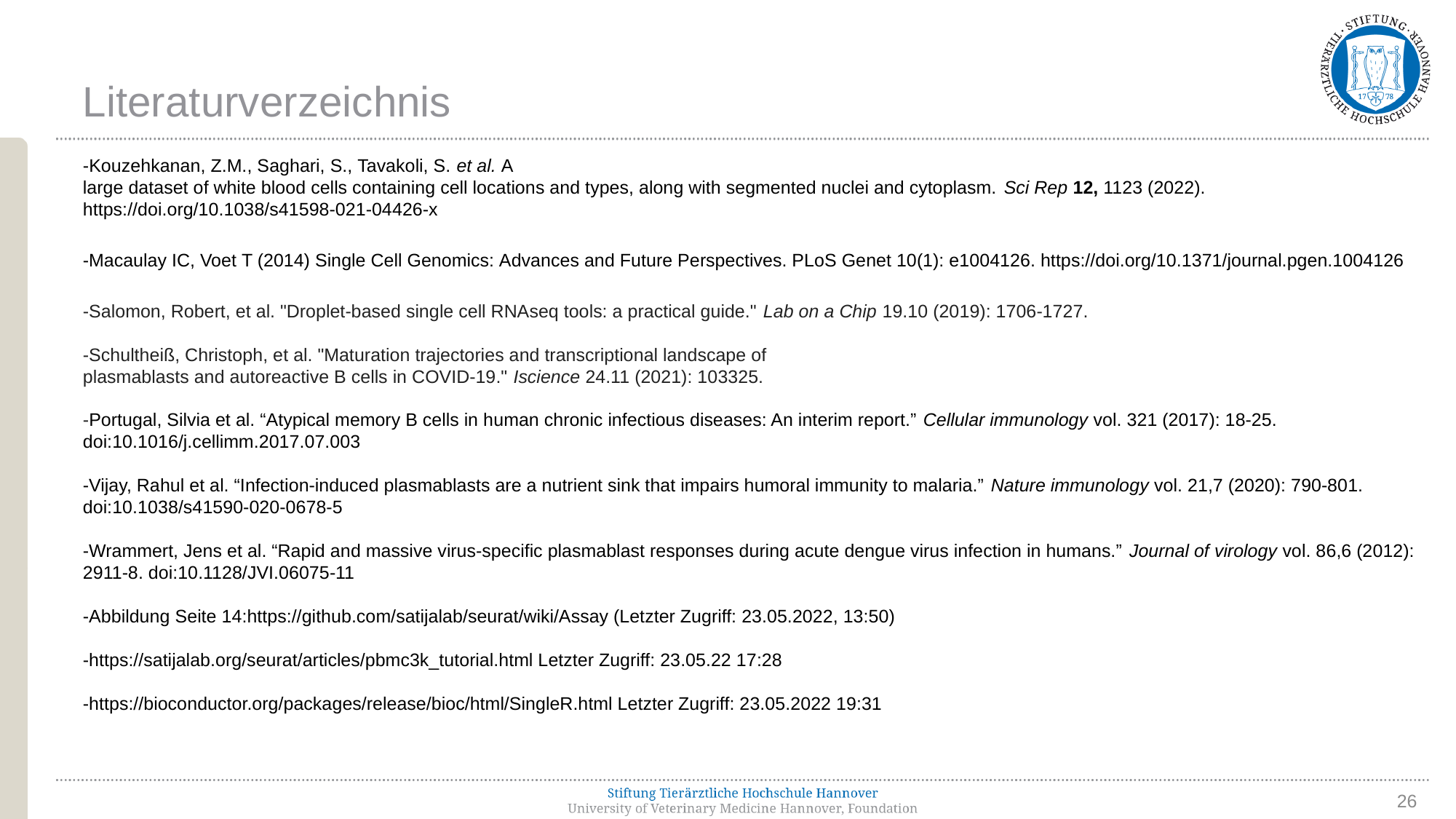

Literaturverzeichnis
-Kouzehkanan, Z.M., Saghari, S., Tavakoli, S. et al. A large dataset of white blood cells containing cell locations and types, along with segmented nuclei and cytoplasm. Sci Rep 12, 1123 (2022). https://doi.org/10.1038/s41598-021-04426-x

-Macaulay IC, Voet T (2014) Single Cell Genomics: Advances and Future Perspectives. PLoS Genet 10(1): e1004126. https://doi.org/10.1371/journal.pgen.1004126

-Salomon, Robert, et al. "Droplet-based single cell RNAseq tools: a practical guide." Lab on a Chip 19.10 (2019): 1706-1727.

-Schultheiß, Christoph, et al. "Maturation trajectories and transcriptional landscape of
plasmablasts and autoreactive B cells in COVID-19." Iscience 24.11 (2021): 103325.

-Portugal, Silvia et al. “Atypical memory B cells in human chronic infectious diseases: An interim report.” Cellular immunology vol. 321 (2017): 18-25. doi:10.1016/j.cellimm.2017.07.003

-Vijay, Rahul et al. “Infection-induced plasmablasts are a nutrient sink that impairs humoral immunity to malaria.” Nature immunology vol. 21,7 (2020): 790-801. doi:10.1038/s41590-020-0678-5

-Wrammert, Jens et al. “Rapid and massive virus-specific plasmablast responses during acute dengue virus infection in humans.” Journal of virology vol. 86,6 (2012): 2911-8. doi:10.1128/JVI.06075-11

-Abbildung Seite 14:https://github.com/satijalab/seurat/wiki/Assay (Letzter Zugriff: 23.05.2022, 13:50)

-https://satijalab.org/seurat/articles/pbmc3k_tutorial.html Letzter Zugriff: 23.05.22 17:28

-https://bioconductor.org/packages/release/bioc/html/SingleR.html Letzter Zugriff: 23.05.2022 19:31
26